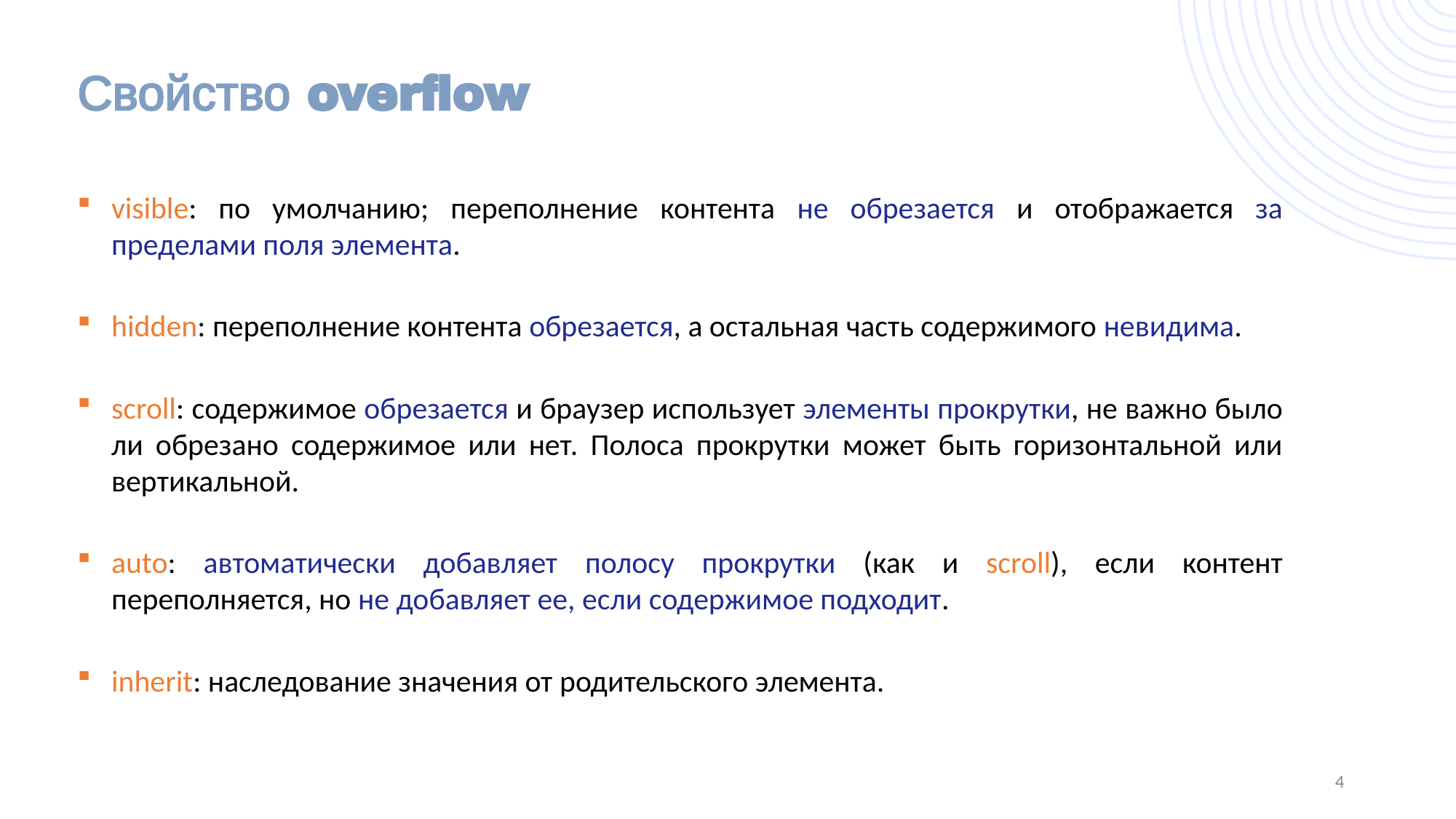

# Свойство overflow
visible: по умолчанию; переполнение контента не обрезается и отображается за пределами поля элемента.
hidden: переполнение контента обрезается, а остальная часть содержимого невидима.
scroll: содержимое обрезается и браузер использует элементы прокрутки, не важно было ли обрезано содержимое или нет. Полоса прокрутки может быть горизонтальной или вертикальной.
auto: автоматически добавляет полосу прокрутки (как и scroll), если контент переполняется, но не добавляет ее, если содержимое подходит.
inherit: наследование значения от родительского элемента.
4